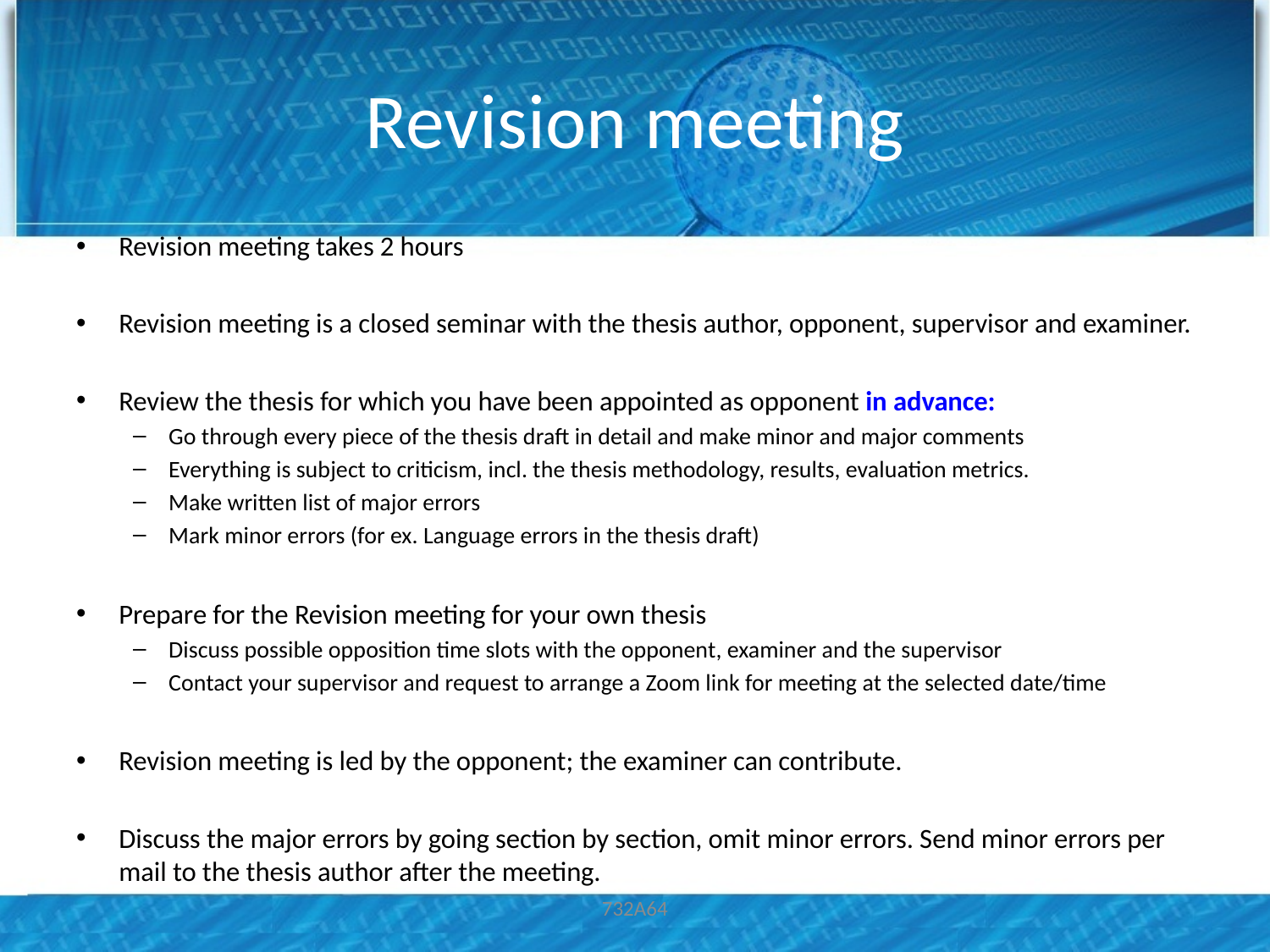

# Revision meeting
Revision meeting takes 2 hours

Revision meeting is a closed seminar with the thesis author, opponent, supervisor and examiner.

Review the thesis for which you have been appointed as opponent in advance:
Go through every piece of the thesis draft in detail and make minor and major comments
Everything is subject to criticism, incl. the thesis methodology, results, evaluation metrics.
Make written list of major errors
Mark minor errors (for ex. Language errors in the thesis draft)

Prepare for the Revision meeting for your own thesis
Discuss possible opposition time slots with the opponent, examiner and the supervisor
Contact your supervisor and request to arrange a Zoom link for meeting at the selected date/time

Revision meeting is led by the opponent; the examiner can contribute.

Discuss the major errors by going section by section, omit minor errors. Send minor errors per mail to the thesis author after the meeting.
732A64